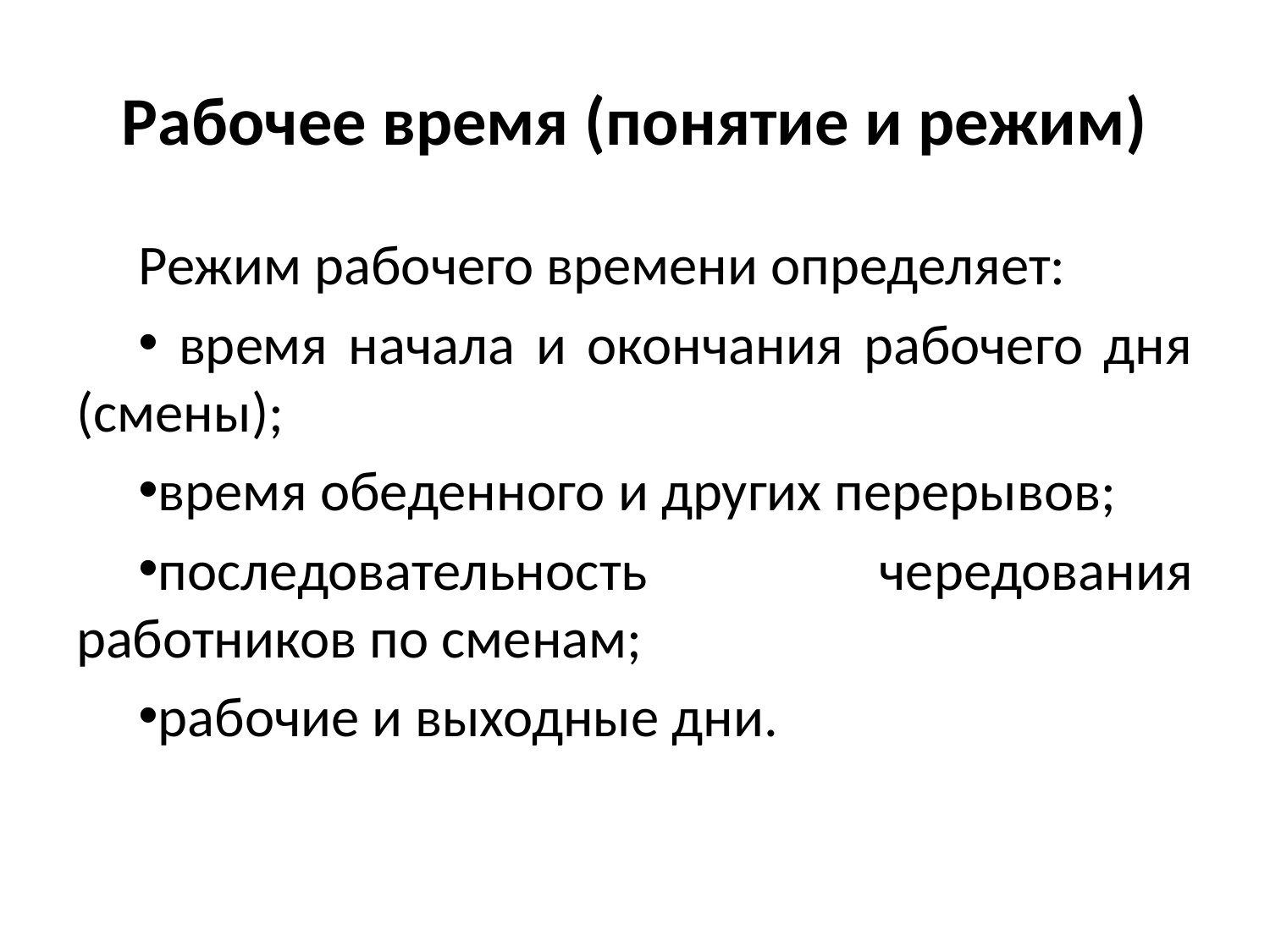

# Рабочее время (понятие и режим)
Режим рабочего времени определяет:
 время начала и окончания рабочего дня (смены);
время обеденного и других перерывов;
последовательность чередования работников по сменам;
рабочие и выходные дни.